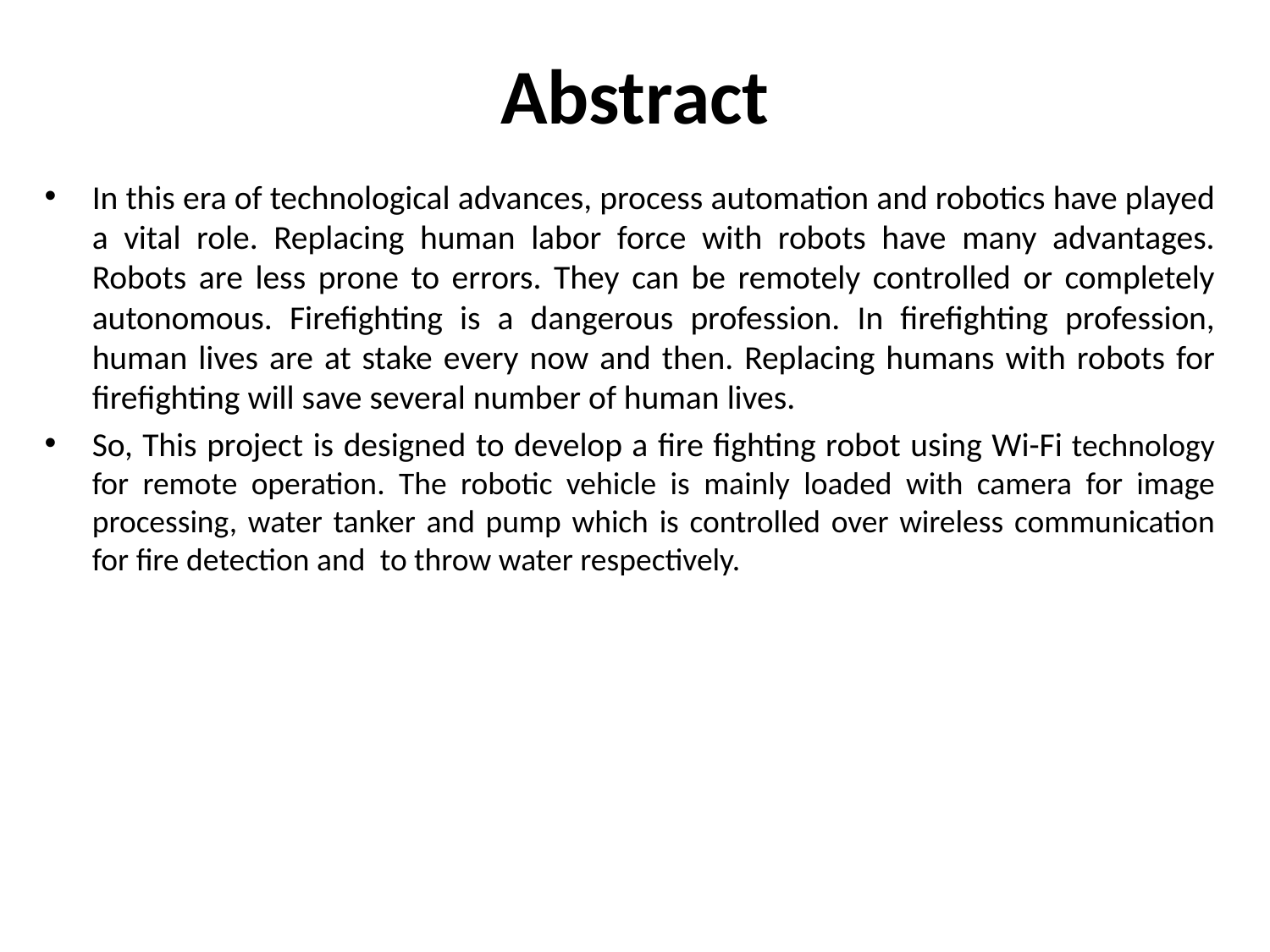

# Abstract
In this era of technological advances, process automation and robotics have played a vital role. Replacing human labor force with robots have many advantages. Robots are less prone to errors. They can be remotely controlled or completely autonomous. Firefighting is a dangerous profession. In firefighting profession, human lives are at stake every now and then. Replacing humans with robots for firefighting will save several number of human lives.
So, This project is designed to develop a fire fighting robot using Wi-Fi technology for remote operation. The robotic vehicle is mainly loaded with camera for image processing, water tanker and pump which is controlled over wireless communication for fire detection and  to throw water respectively.